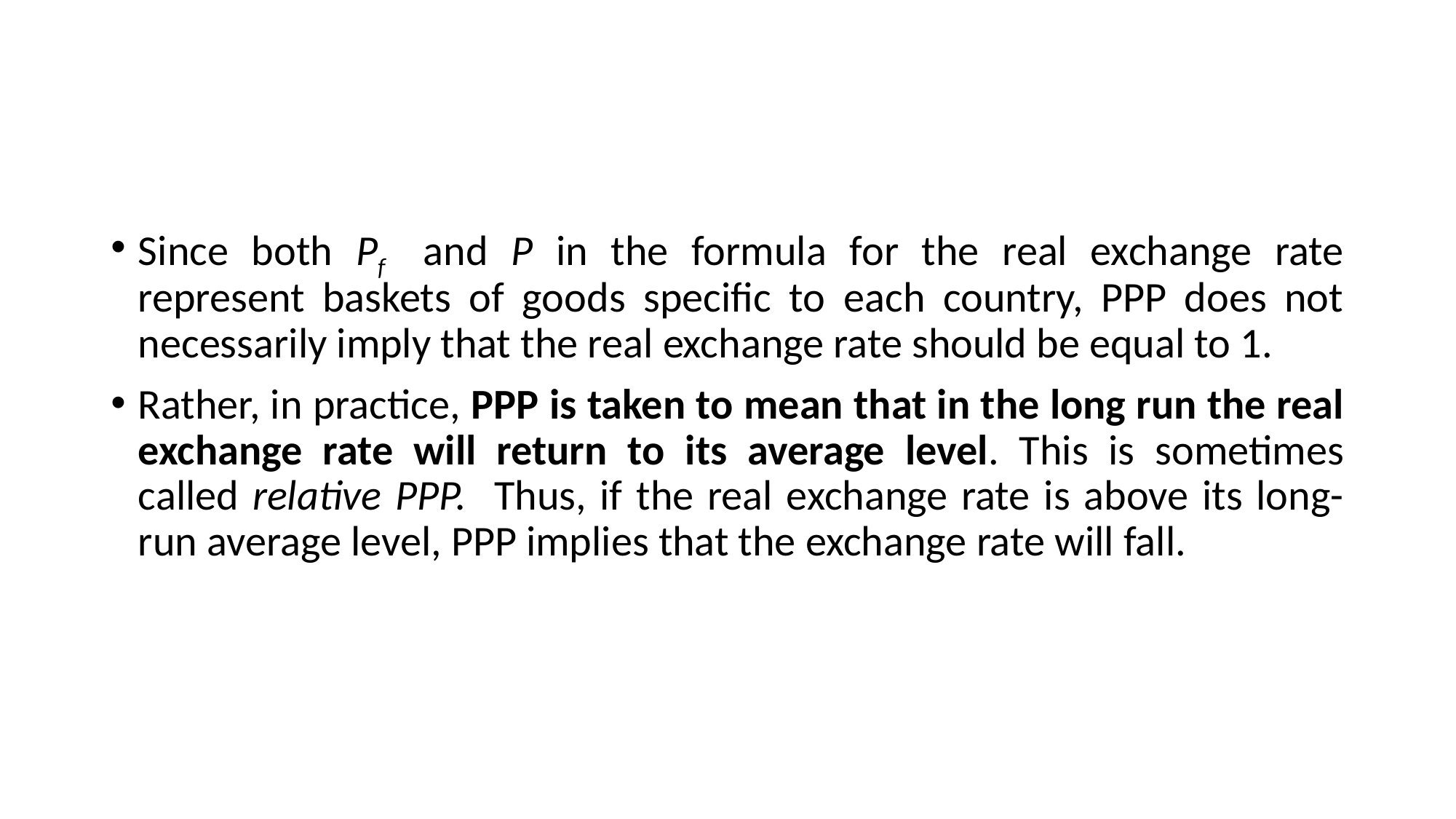

#
Since both Pf  and P in the formula for the real exchange rate represent baskets of goods specific to each country, PPP does not necessarily imply that the real exchange rate should be equal to 1.
Rather, in practice, PPP is taken to mean that in the long run the real exchange rate will return to its average level. This is sometimes called relative PPP.  Thus, if the real exchange rate is above its long-run average level, PPP implies that the exchange rate will fall.